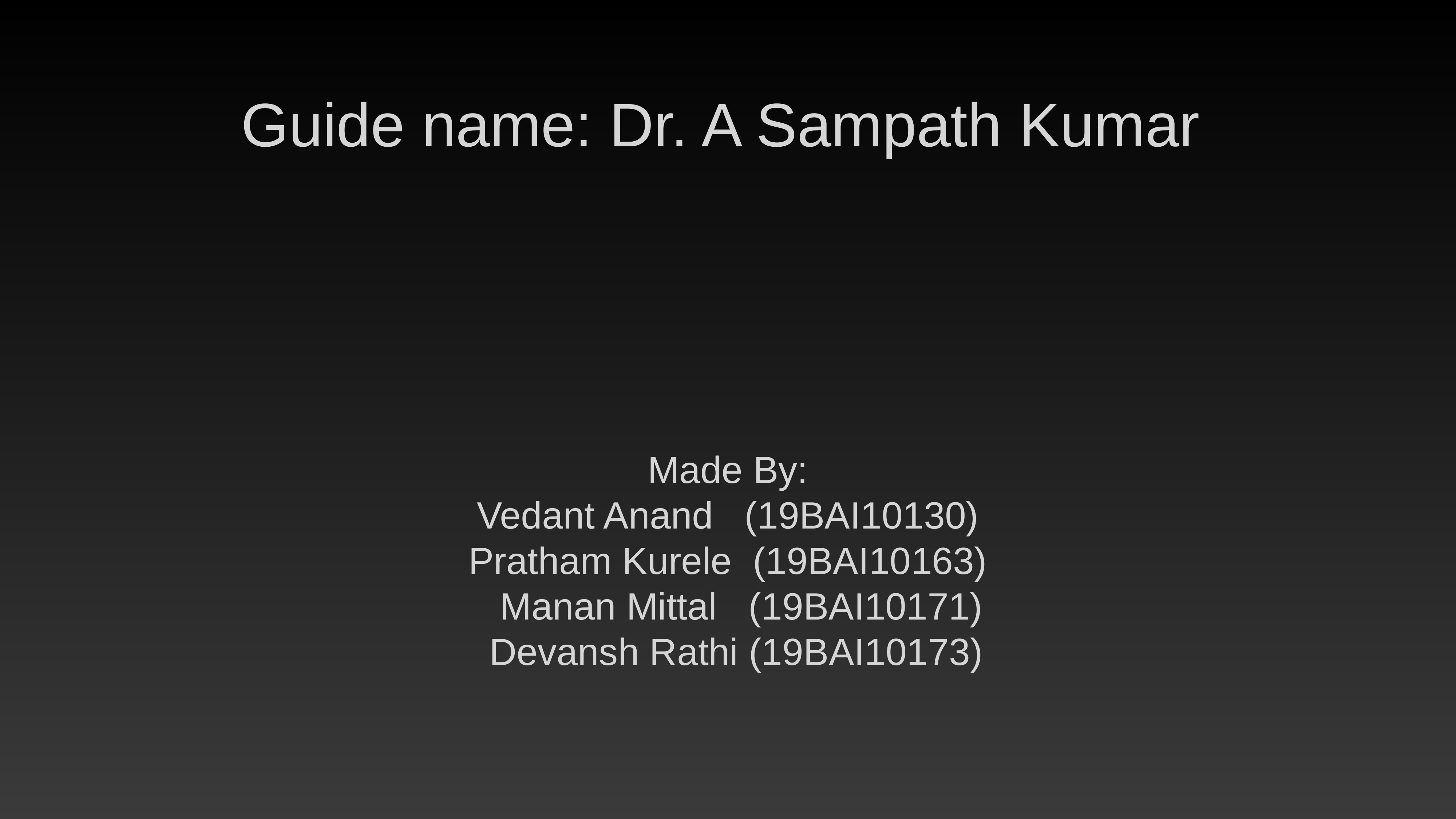

Guide name: Dr. A Sampath Kumar
Made By:
Vedant Anand   (19BAI10130)
Pratham Kurele  (19BAI10163)
Manan Mittal   (19BAI10171)
Devansh Rathi (19BAI10173)